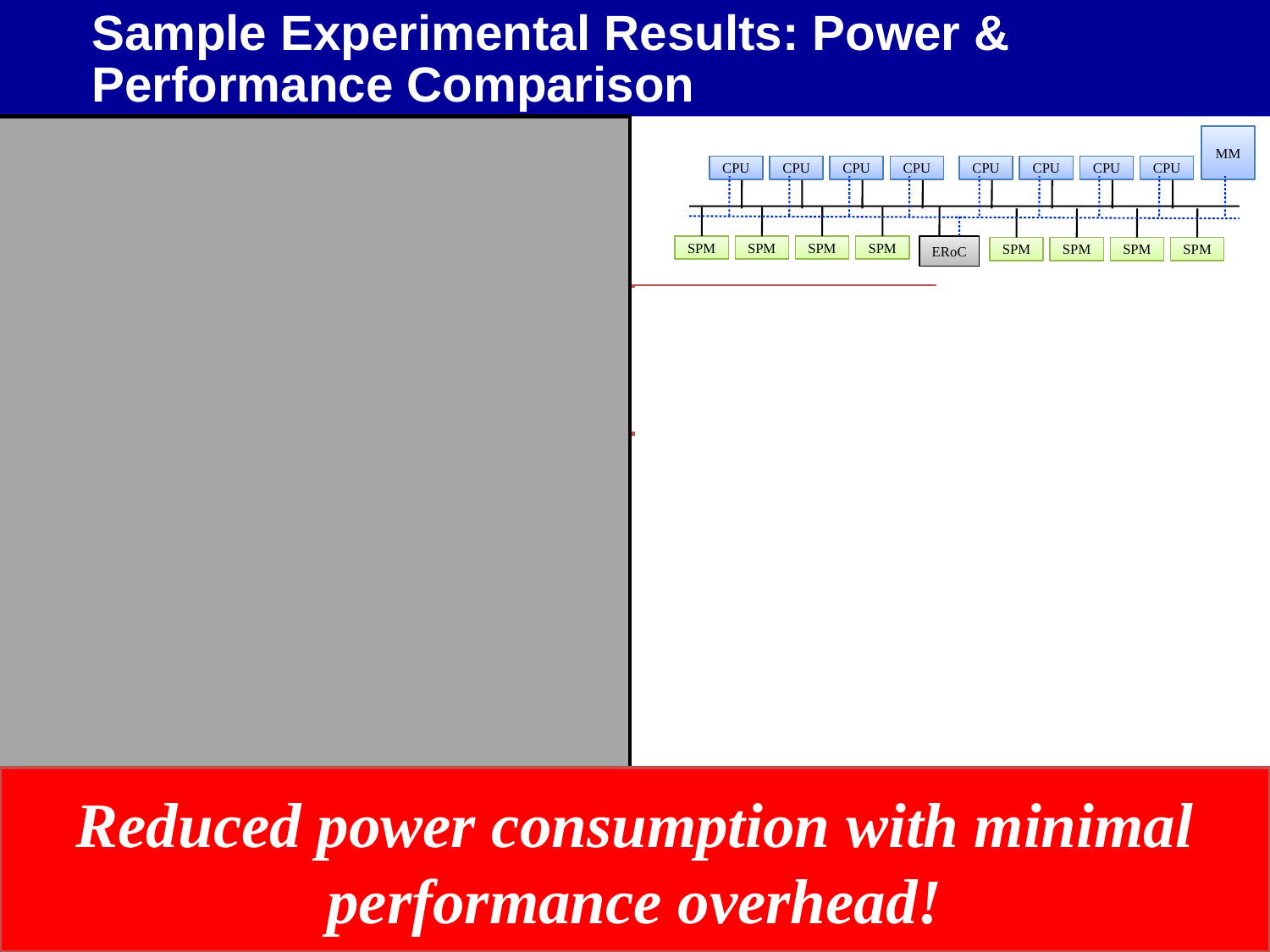

Sample Experimental Results: Power & Performance Comparison
Platform: 8 Core CMP with 8x4KB SPMs (32KB)
Baseline: SPM @ Nominal Vdd
All others: Voltage Scaled (Vdd = 0.65)
Benchmarks: JPEG Encoder/Decoder, H263 Encoder

MM
CPU
CPU
CPU
CPU
CPU
CPU
CPU
CPU

SPM
SPM
SPM
SPM
ERoC
SPM
SPM
SPM
SPM
Traditional (ECC/DUP): High Power Consumption
Overhead
AVG: 64% increase
Traditional (ECC/DUP): High Performance
Overhead
AVG: 9.2%

E-RoC:
Minimal overall
performance overhead
AVG: 2.3%

### Chart: Normalized Performance

| Category | JPEGENC | JPEGDEC | H263 |
|---|---|---|---|
| SPM | 1.0 | 1.0 | 1.0 |
| ECC | 1.06127677110368 | 1.03739040657931 | 1.13105768729424 |
| DUP | 1.08651870494915 | 1.04942287478049 | 1.18880735585415 |
| ERAID1 | 1.02452183549385 | 1.01725616766119 | 1.04988636865215 |
| ERAID1 Partial | 1.00858264242285 | 1.00517685029836 | 1.01995454746086 |
| ERAID1P | 1.03065229436731 | 1.02157020957649 | 1.06235796081519 |
| ERAID1P Partial | 1.01072830302856 | 1.00647106287295 | 1.02494318432608 |

### Chart: Normalized Power

| Category | JPEGENC | JPEGDEC | H263 |
|---|---|---|---|
| SPM | 1.0 | 1.0 | 1.0 |
| ECC | 1.19933284606102 | 0.910836733275977 | 3.60318082998954 |
| DUP | 0.884598160290488 | 0.679064825559006 | 2.6025435077139 |
| ERAID1 | 0.18298790322328 | 0.162396167460042 | 0.371911039627099 |
| ERAID1 Partial | 0.16069553526976 | 0.142636095624847 | 0.315473479368447 |
| ERAID1P | 0.202877337799089 | 0.17704282829363 | 0.435145603389238 |
| ERAID1P Partial | 0.181082205709964 | 0.156550423416756 | 0.3850314995068 |
E-RoC:
AVG savings of 76%

Reduced power consumption with minimal performance overhead!